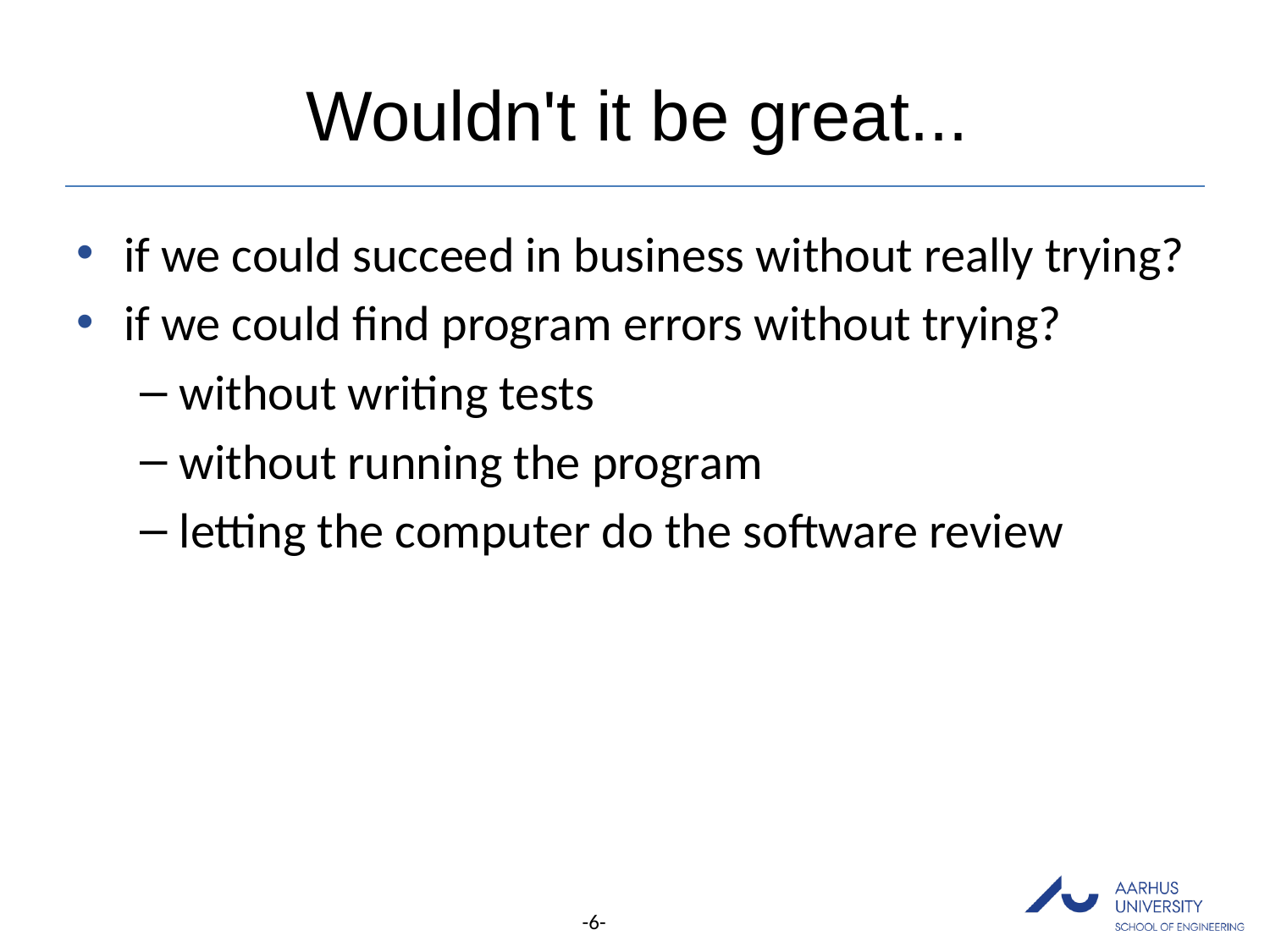

# Wouldn't it be great...
if we could succeed in business without really trying?
if we could find program errors without trying?
without writing tests
without running the program
letting the computer do the software review